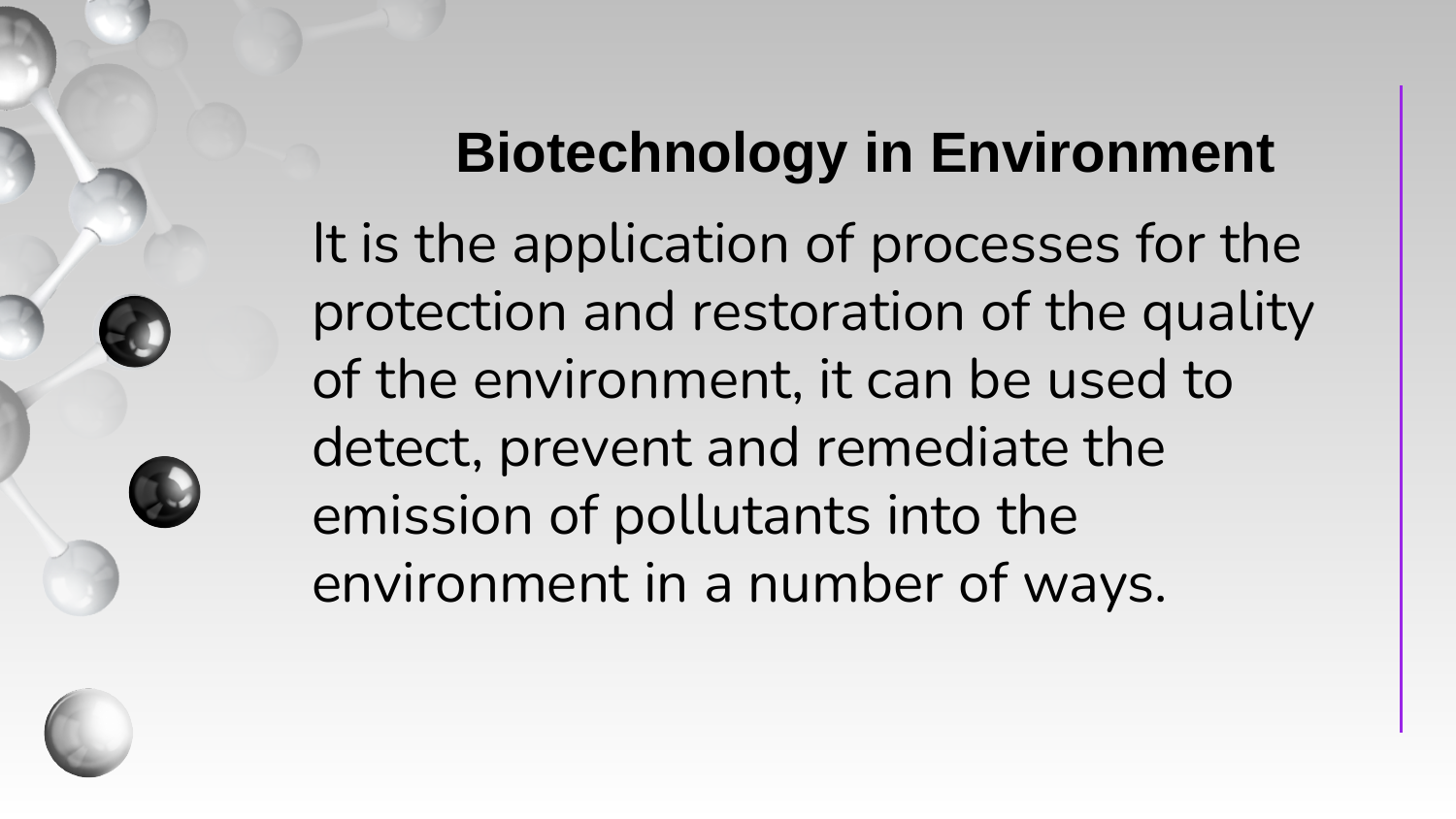

# Biotechnology in Environment
It is the application of processes for the protection and restoration of the quality of the environment, it can be used to detect, prevent and remediate the emission of pollutants into the environment in a number of ways.